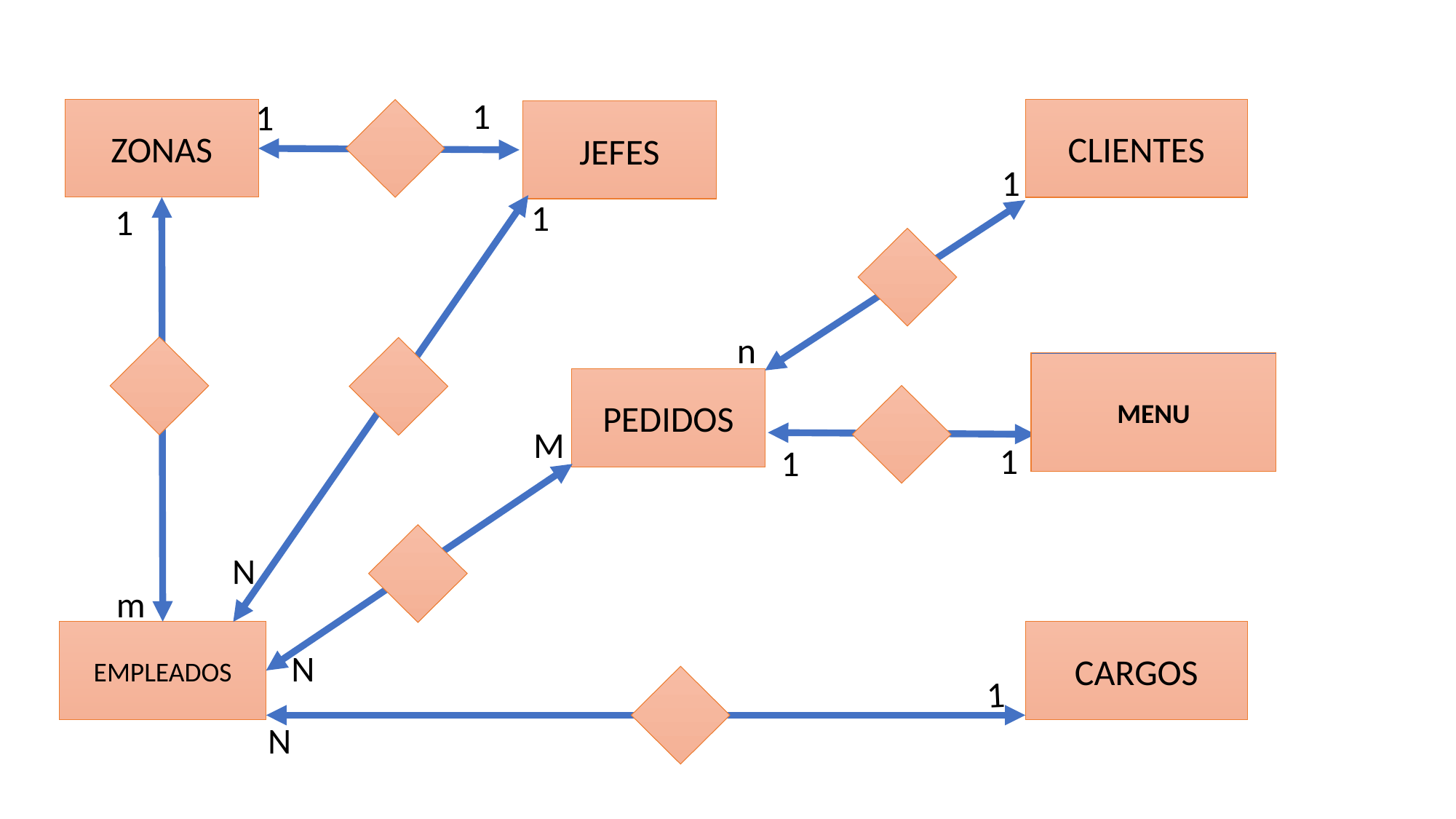

1
1
ZONAS

CLIENTES
JEFES
1
1
1

n

MENU
PEDIDOS

M
1
1

N
m
EMPLEADOS
CARGOS
N
1

N